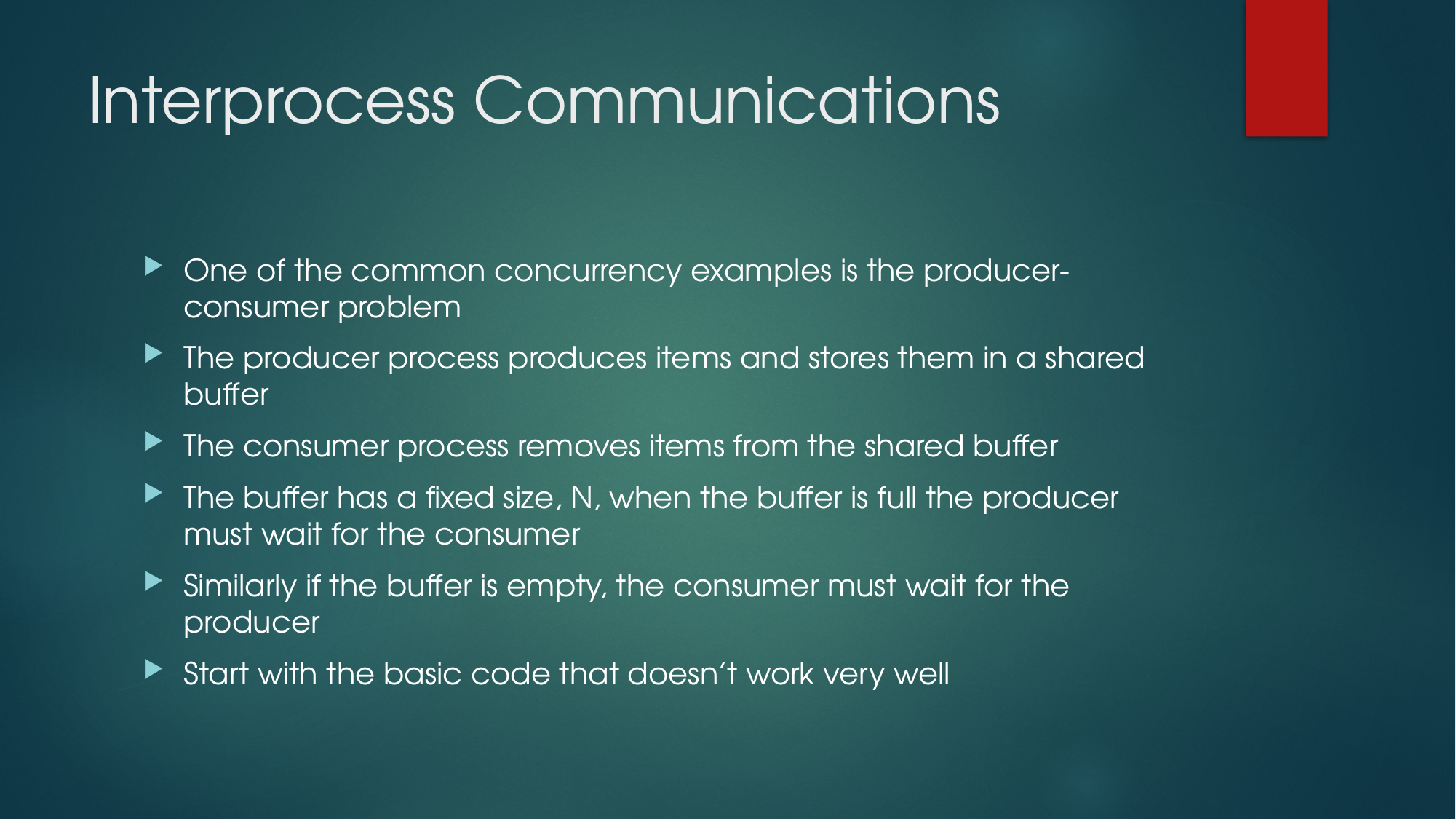

# Interprocess Communications
One of the common concurrency examples is the producer-consumer problem
The producer process produces items and stores them in a shared buffer
The consumer process removes items from the shared buffer
The buffer has a fixed size, N, when the buffer is full the producer must wait for the consumer
Similarly if the buffer is empty, the consumer must wait for the producer
Start with the basic code that doesn’t work very well